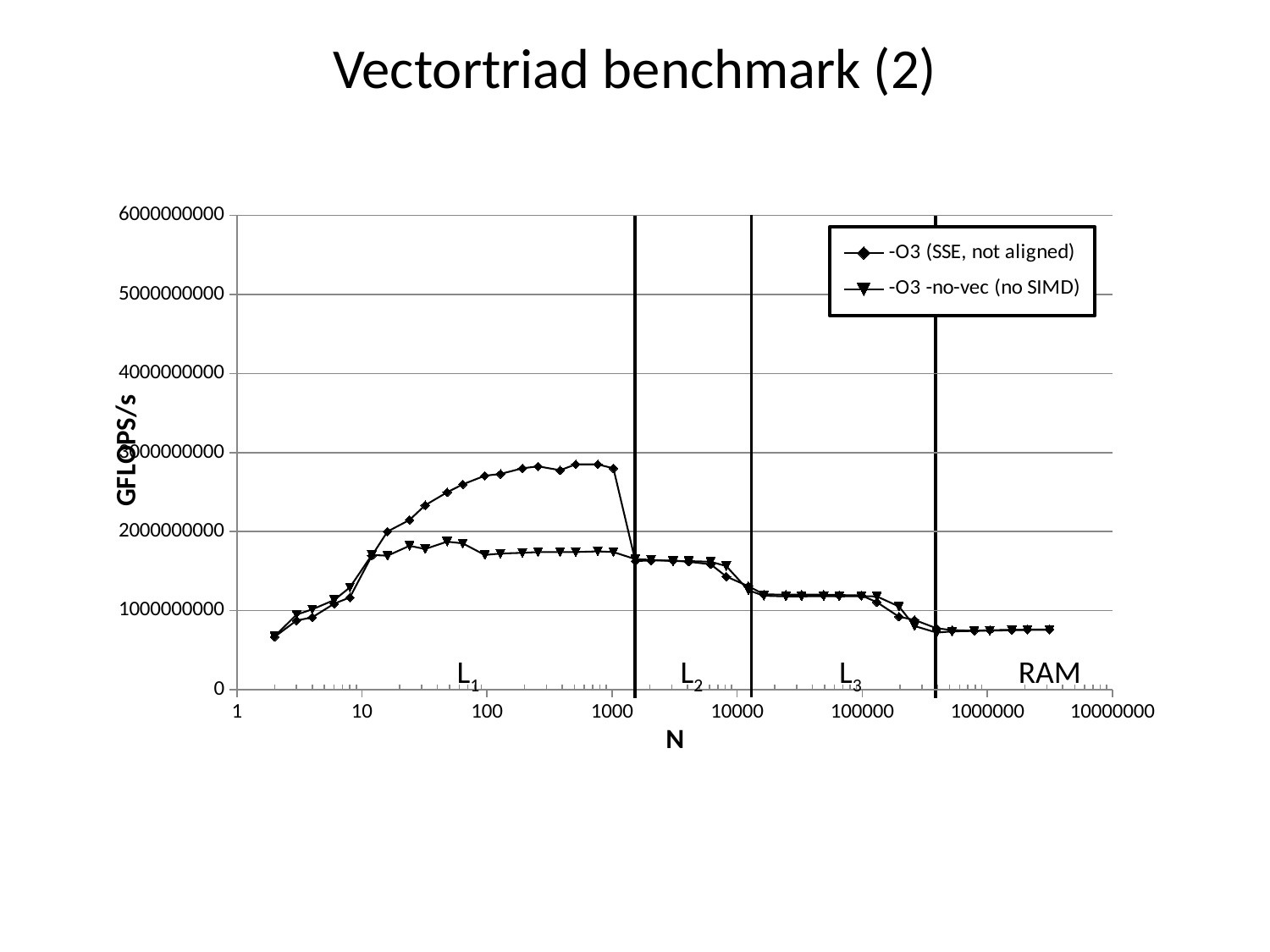

# Vectortriad benchmark (2)

### Chart

| Category |  |  |
|---|---|---|
L1
L2
L3
RAM